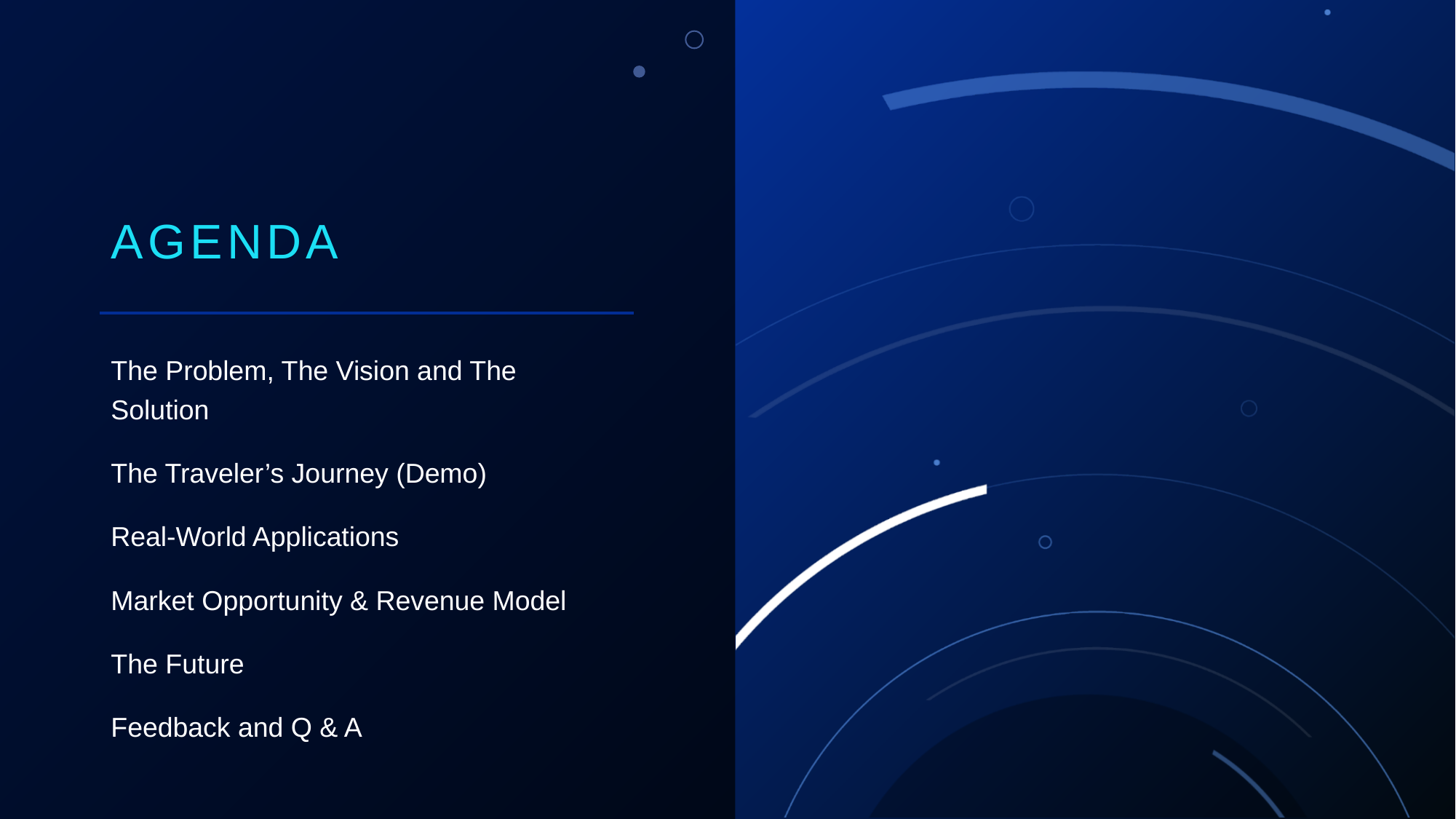

# Agenda
The Problem, The Vision and The Solution
The Traveler’s Journey (Demo)
Real-World Applications
Market Opportunity & Revenue Model
The Future
Feedback and Q & A